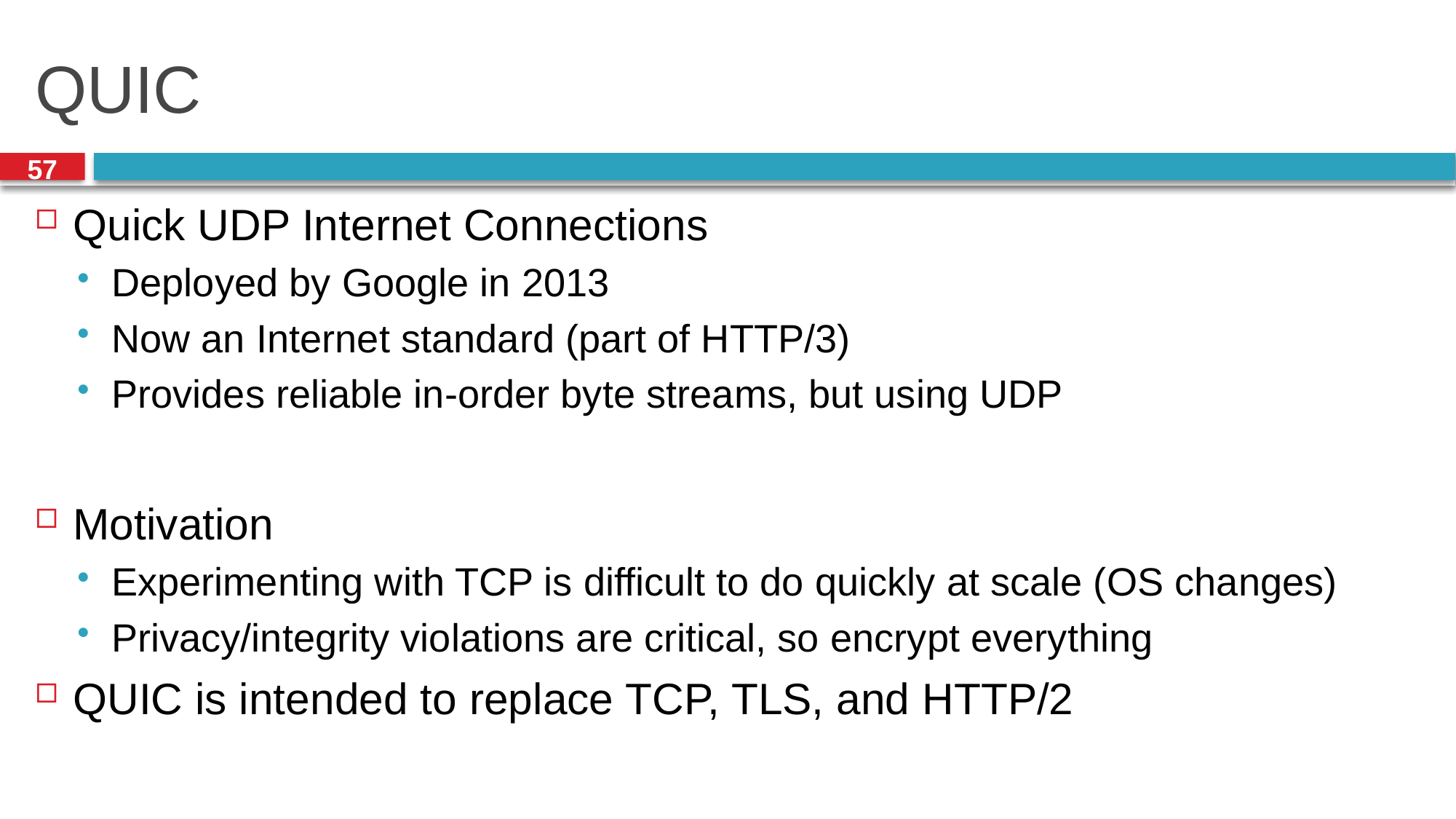

# QUIC
57
Quick UDP Internet Connections
Deployed by Google in 2013
Now an Internet standard (part of HTTP/3)
Provides reliable in-order byte streams, but using UDP

Motivation
Experimenting with TCP is difficult to do quickly at scale (OS changes)
Privacy/integrity violations are critical, so encrypt everything
QUIC is intended to replace TCP, TLS, and HTTP/2